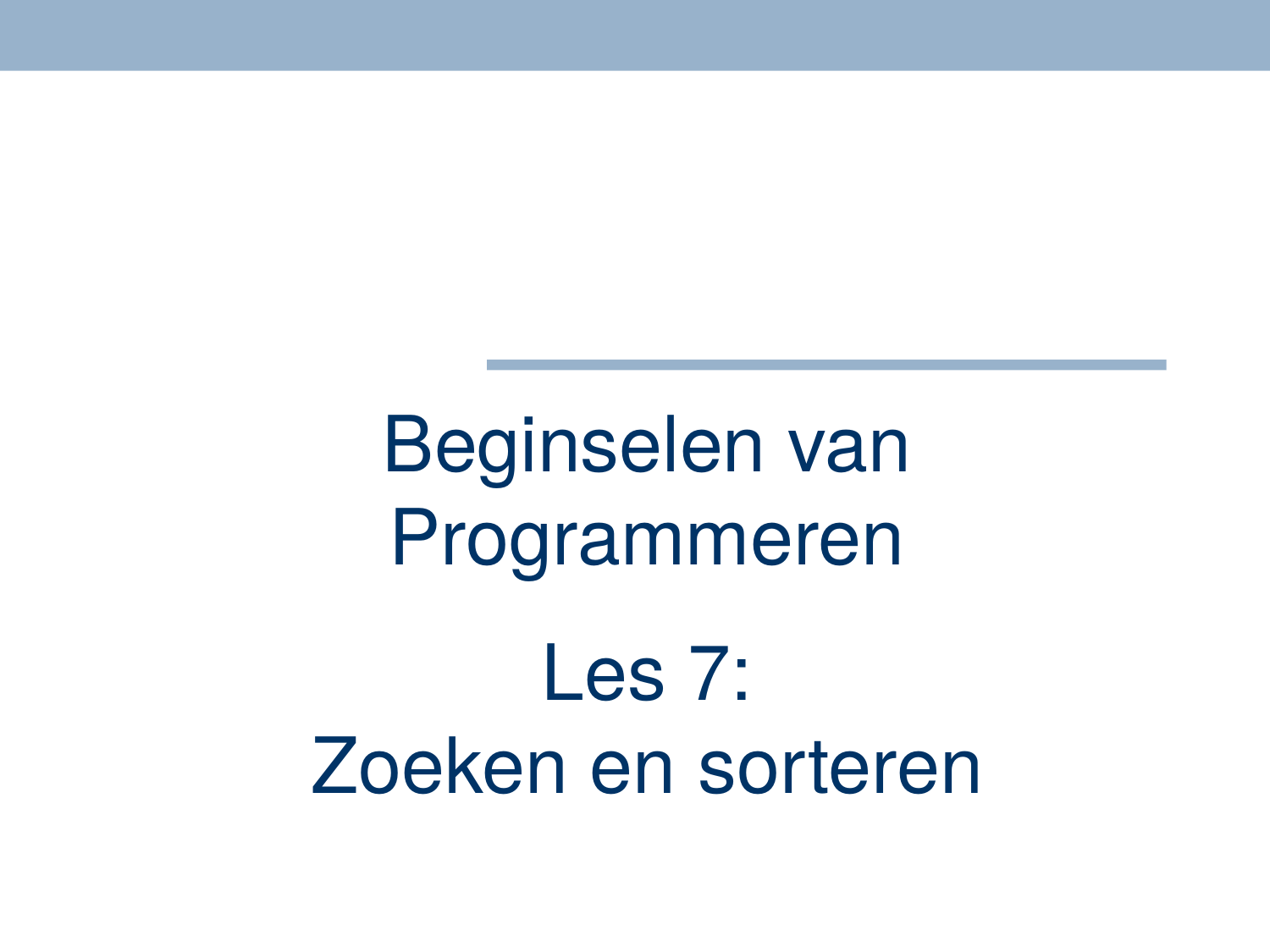

# Beginselen van Programmeren Les 7: Zoeken en sorteren